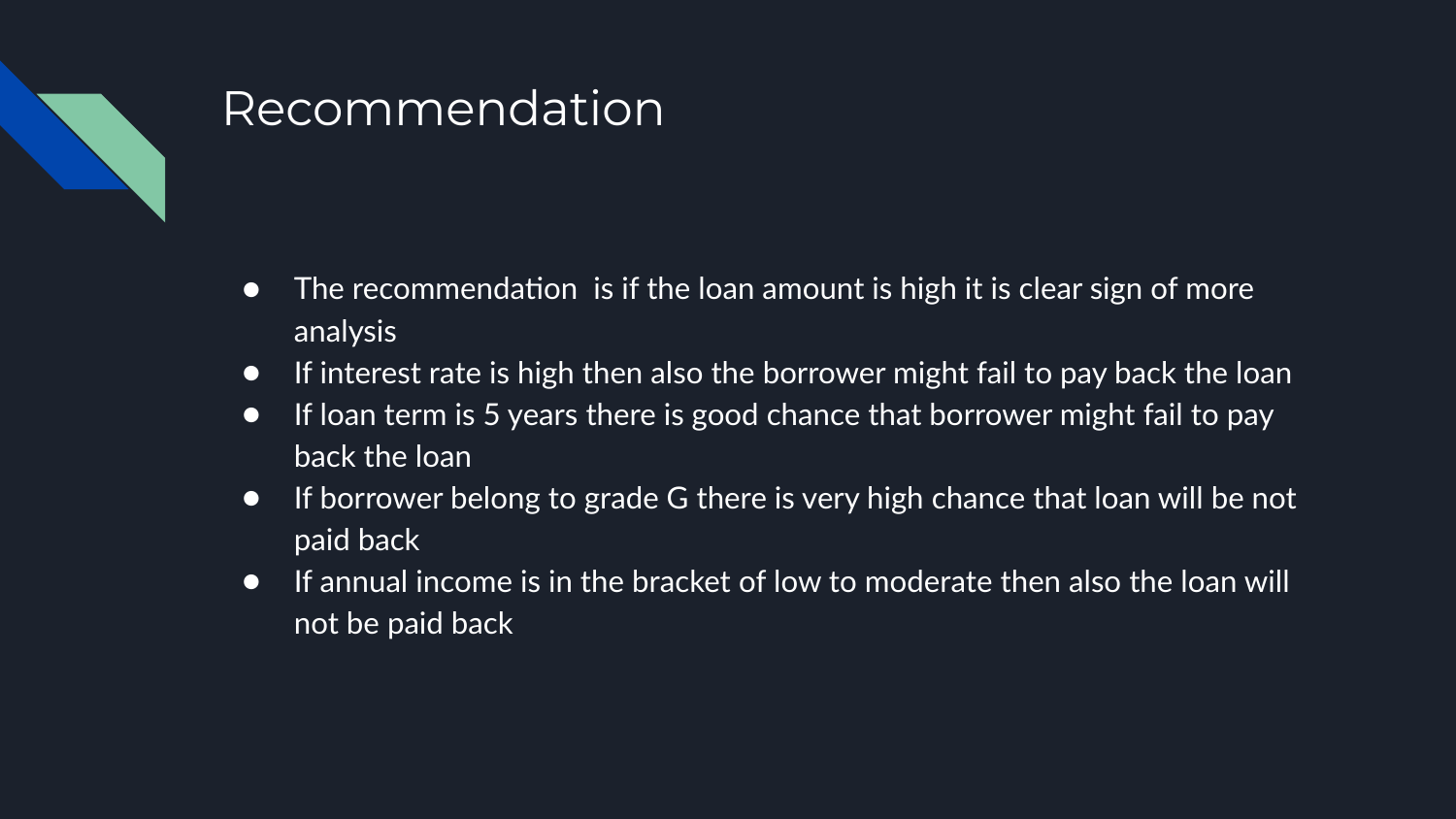

# Recommendation
The recommendation  is if the loan amount is high it is clear sign of more analysis
If interest rate is high then also the borrower might fail to pay back the loan
If loan term is 5 years there is good chance that borrower might fail to pay back the loan
If borrower belong to grade G there is very high chance that loan will be not paid back
If annual income is in the bracket of low to moderate then also the loan will not be paid back